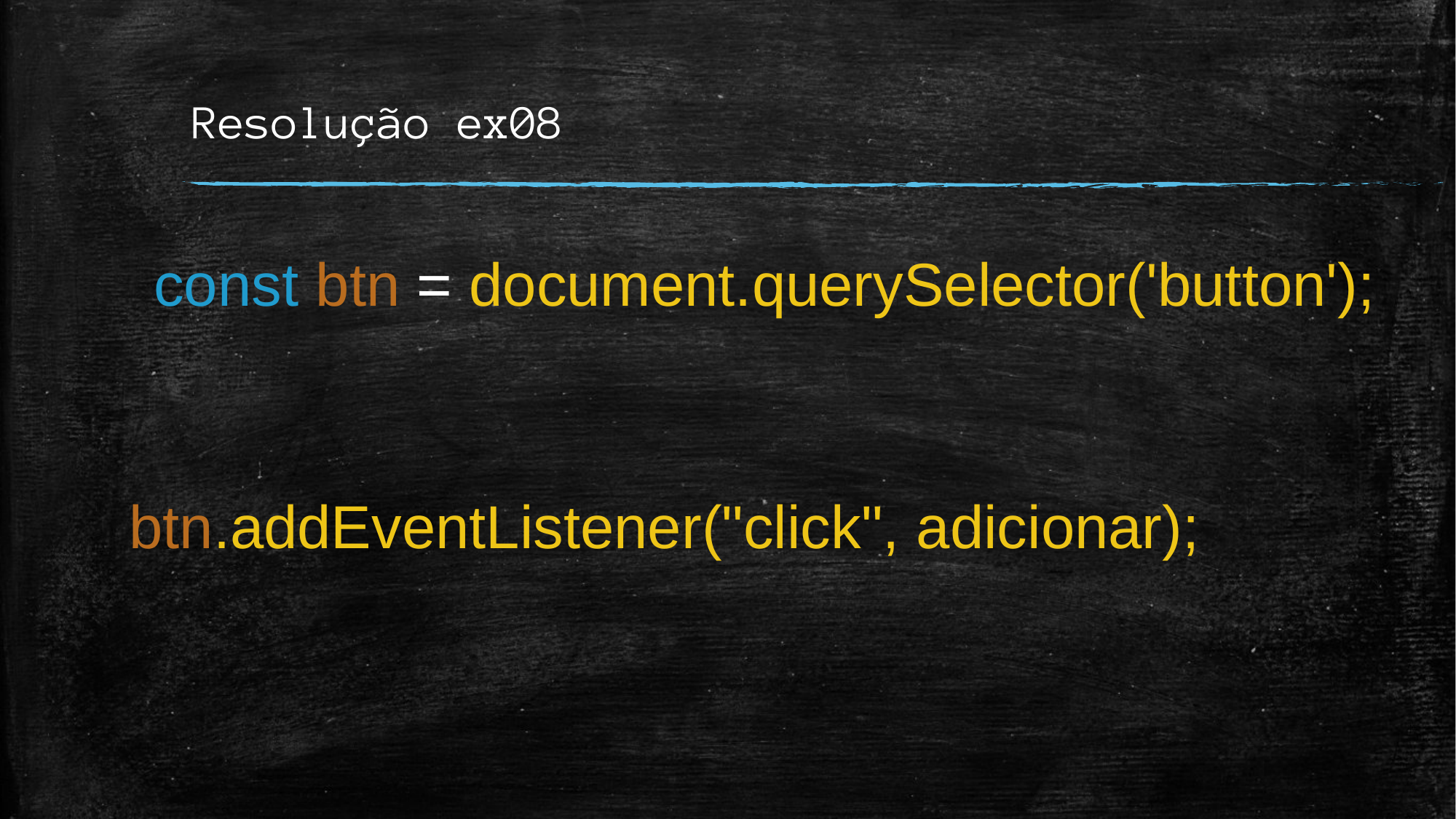

# Resolução ex08
const btn = document.querySelector('button');

btn.addEventListener("click", adicionar);